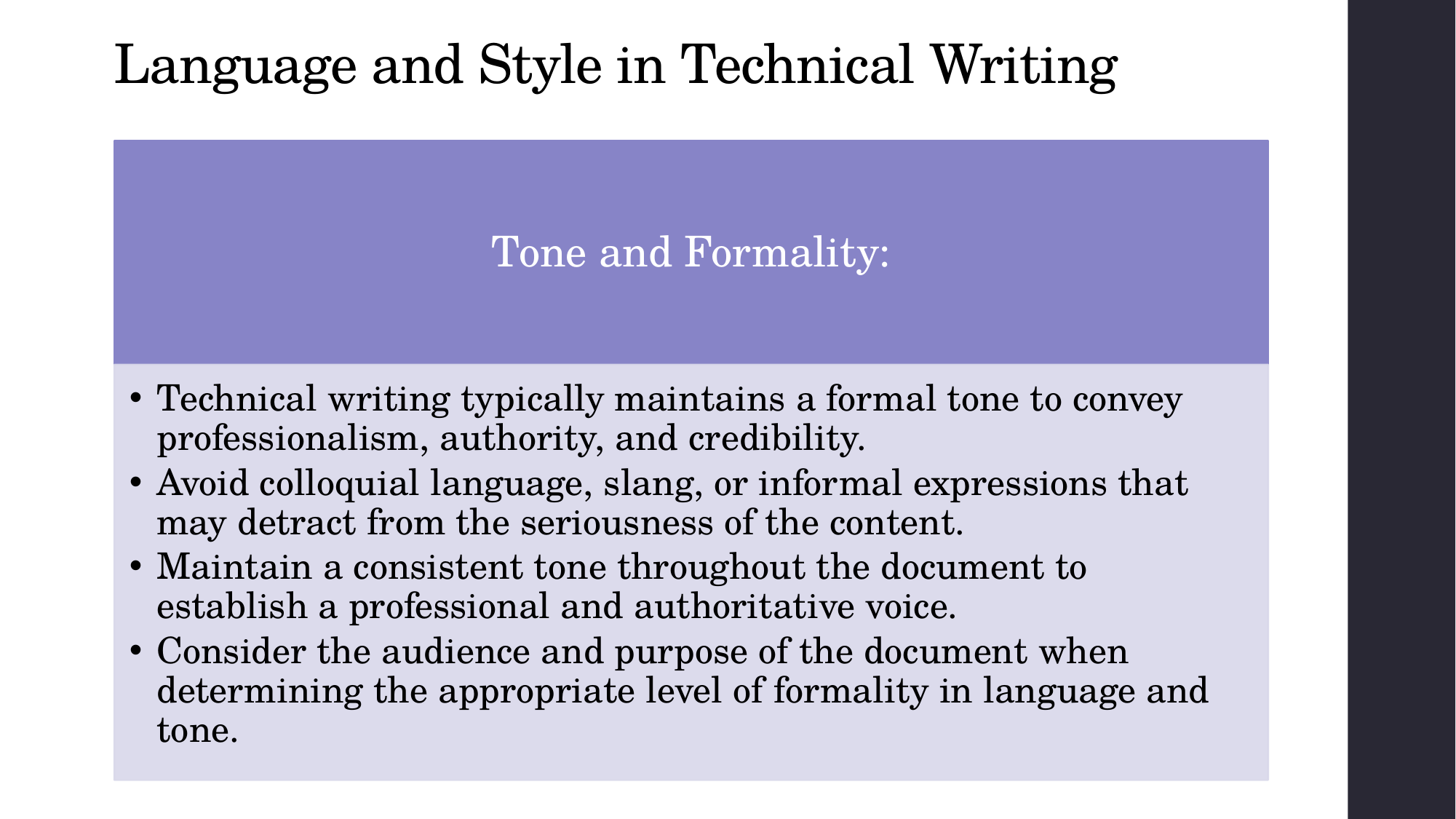

# Language and Style in Technical Writing
Tone and Formality:
Technical writing typically maintains a formal tone to convey professionalism, authority, and credibility.
Avoid colloquial language, slang, or informal expressions that may detract from the seriousness of the content.
Maintain a consistent tone throughout the document to establish a professional and authoritative voice.
Consider the audience and purpose of the document when determining the appropriate level of formality in language and tone.